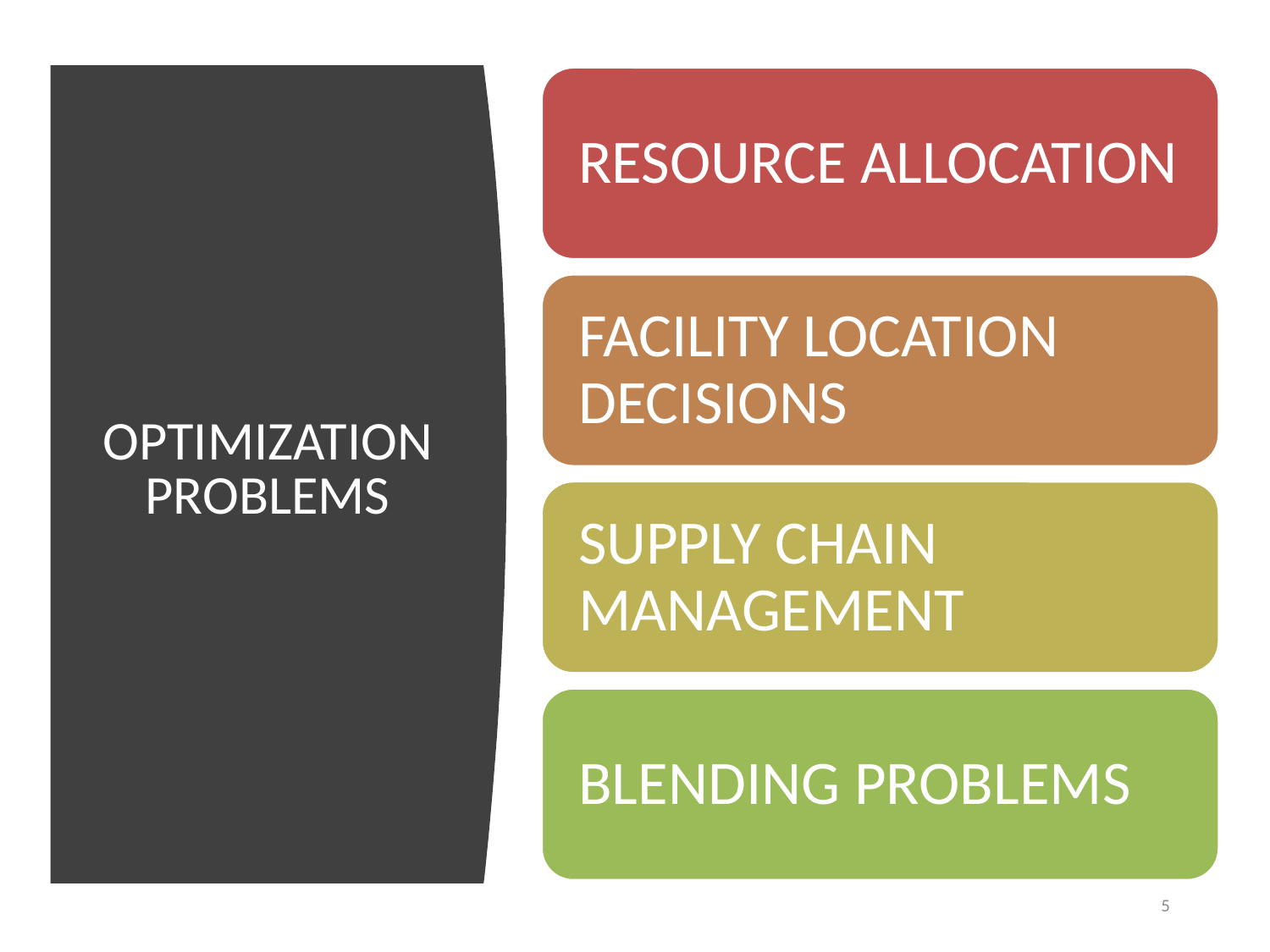

Resource Allocation
Facility location decisions
Supply chain management
Blending problems

# OPTIMIZATION PROBLEMS
5